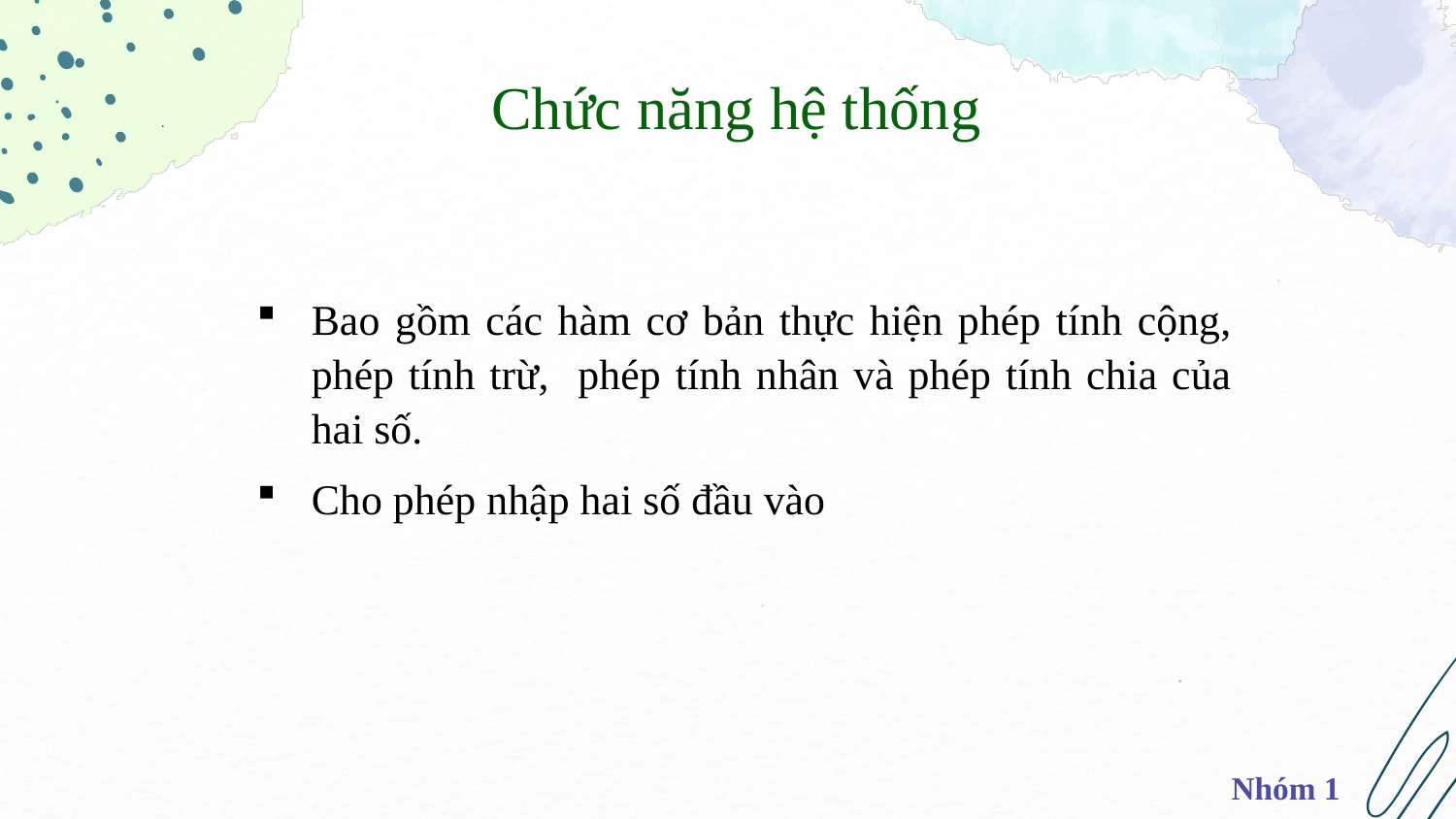

Chức năng hệ thống
Bao gồm các hàm cơ bản thực hiện phép tính cộng, phép tính trừ,  phép tính nhân và phép tính chia của hai số.
Cho phép nhập hai số đầu vào
Nhóm 1